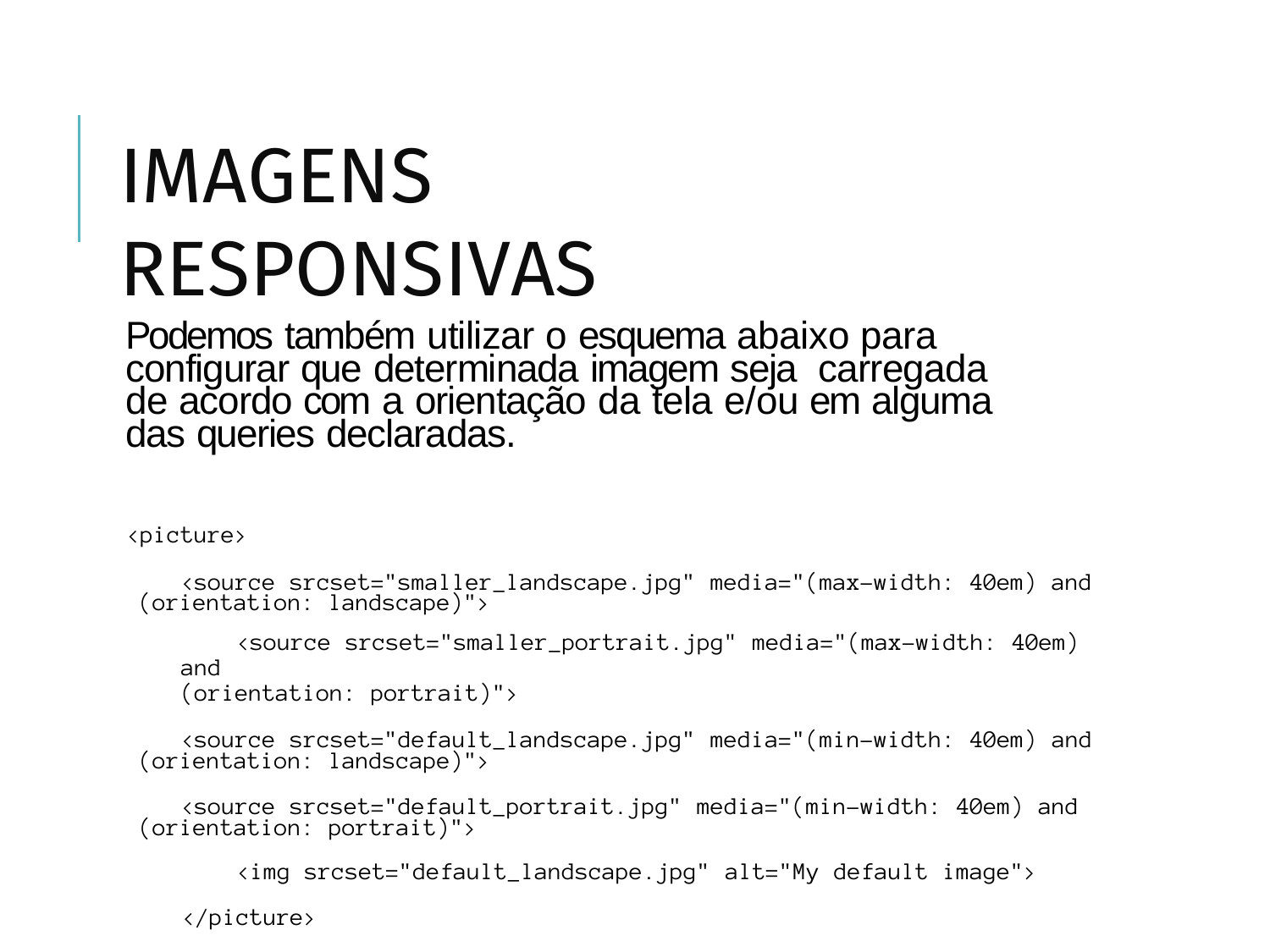

# IMAGENS RESPONSIVAS
Podemos também utilizar o esquema abaixo para configurar que determinada imagem seja  carregada de acordo com a orientação da tela e/ou em alguma das queries declaradas.

<picture>

<source srcset="smaller_landscape.jpg" media="(max-width: 40em) and  (orientation: landscape)">
<source srcset="smaller_portrait.jpg" media="(max-width: 40em) and
(orientation: portrait)">

<source srcset="default_landscape.jpg" media="(min-width: 40em) and  (orientation: landscape)">

<source srcset="default_portrait.jpg" media="(min-width: 40em) and  (orientation: portrait)">
<img srcset="default_landscape.jpg" alt="My default image">
</picture>